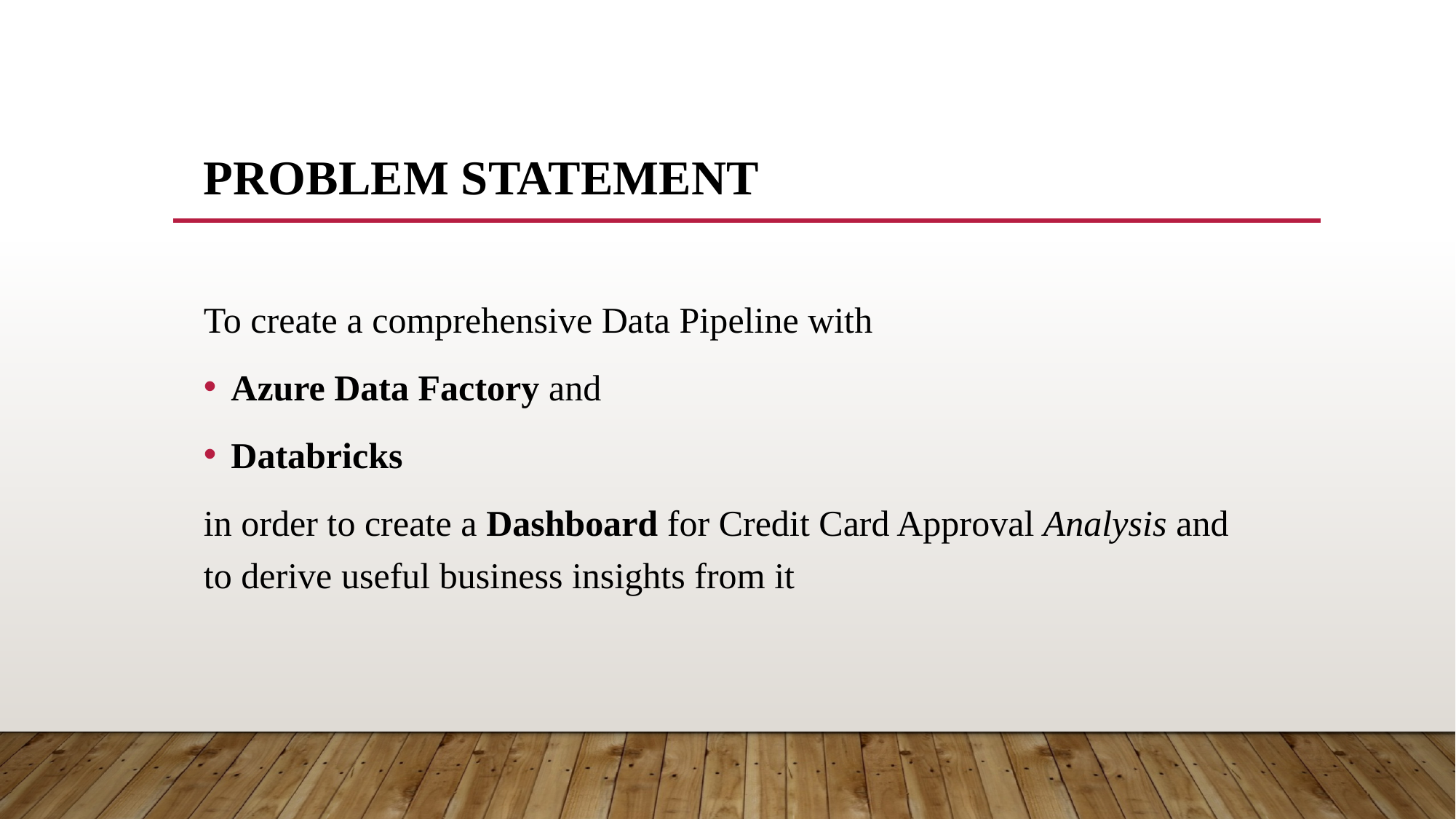

# Problem Statement
To create a comprehensive Data Pipeline with
Azure Data Factory and
Databricks
in order to create a Dashboard for Credit Card Approval Analysis and to derive useful business insights from it